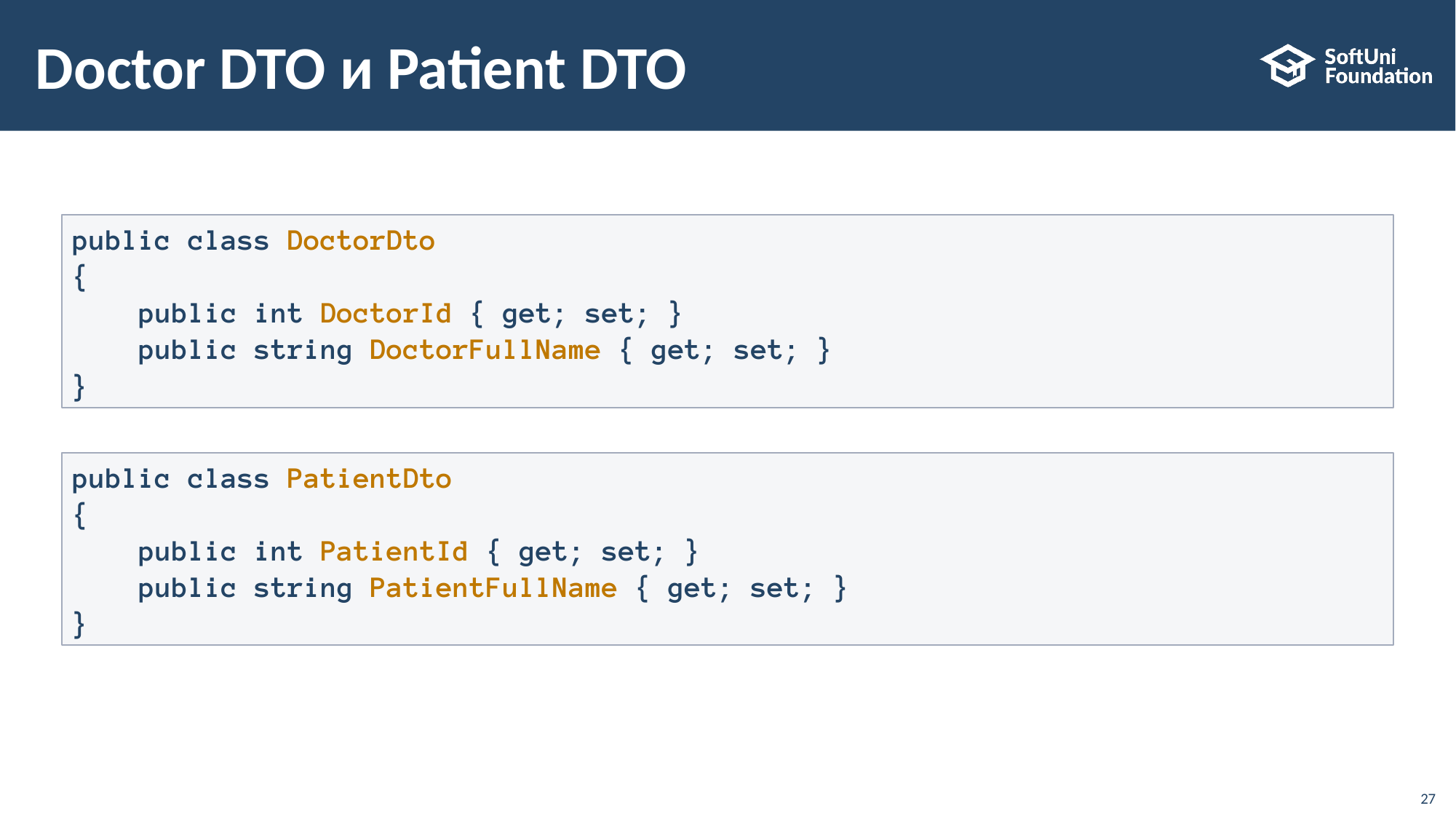

# Doctor DTO и Patient DTO
public class DoctorDto
{
    public int DoctorId { get; set; }
    public string DoctorFullName { get; set; }
}
public class PatientDto
{
    public int PatientId { get; set; }
    public string PatientFullName { get; set; }
}
27